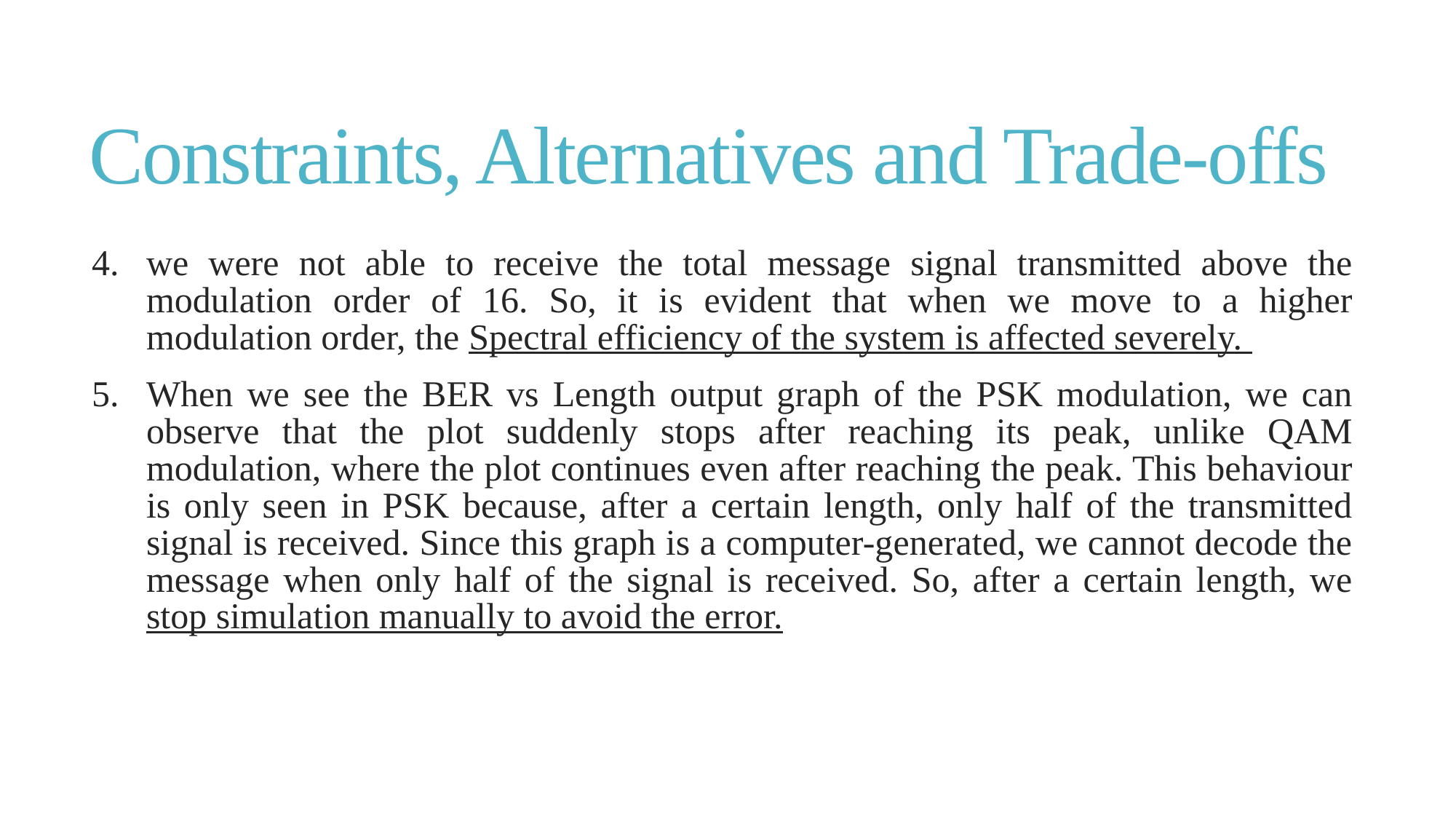

# Constraints, Alternatives and Trade-offs
we were not able to receive the total message signal transmitted above the modulation order of 16. So, it is evident that when we move to a higher modulation order, the Spectral efficiency of the system is affected severely.
When we see the BER vs Length output graph of the PSK modulation, we can observe that the plot suddenly stops after reaching its peak, unlike QAM modulation, where the plot continues even after reaching the peak. This behaviour is only seen in PSK because, after a certain length, only half of the transmitted signal is received. Since this graph is a computer-generated, we cannot decode the message when only half of the signal is received. So, after a certain length, we stop simulation manually to avoid the error.